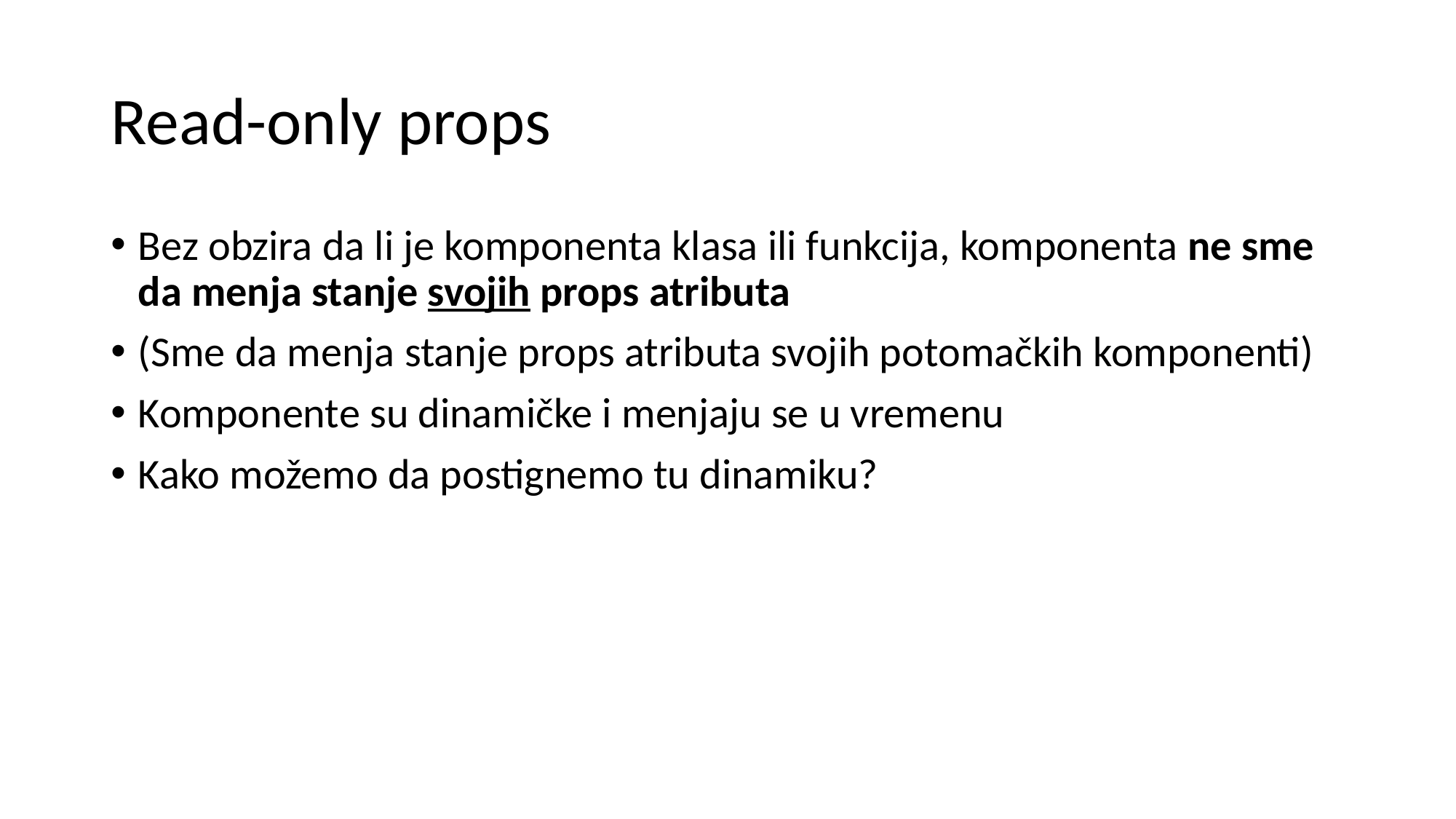

# Read-only props
Bez obzira da li je komponenta klasa ili funkcija, komponenta ne sme da menja stanje svojih props atributa
(Sme da menja stanje props atributa svojih potomačkih komponenti)
Komponente su dinamičke i menjaju se u vremenu
Kako možemo da postignemo tu dinamiku?